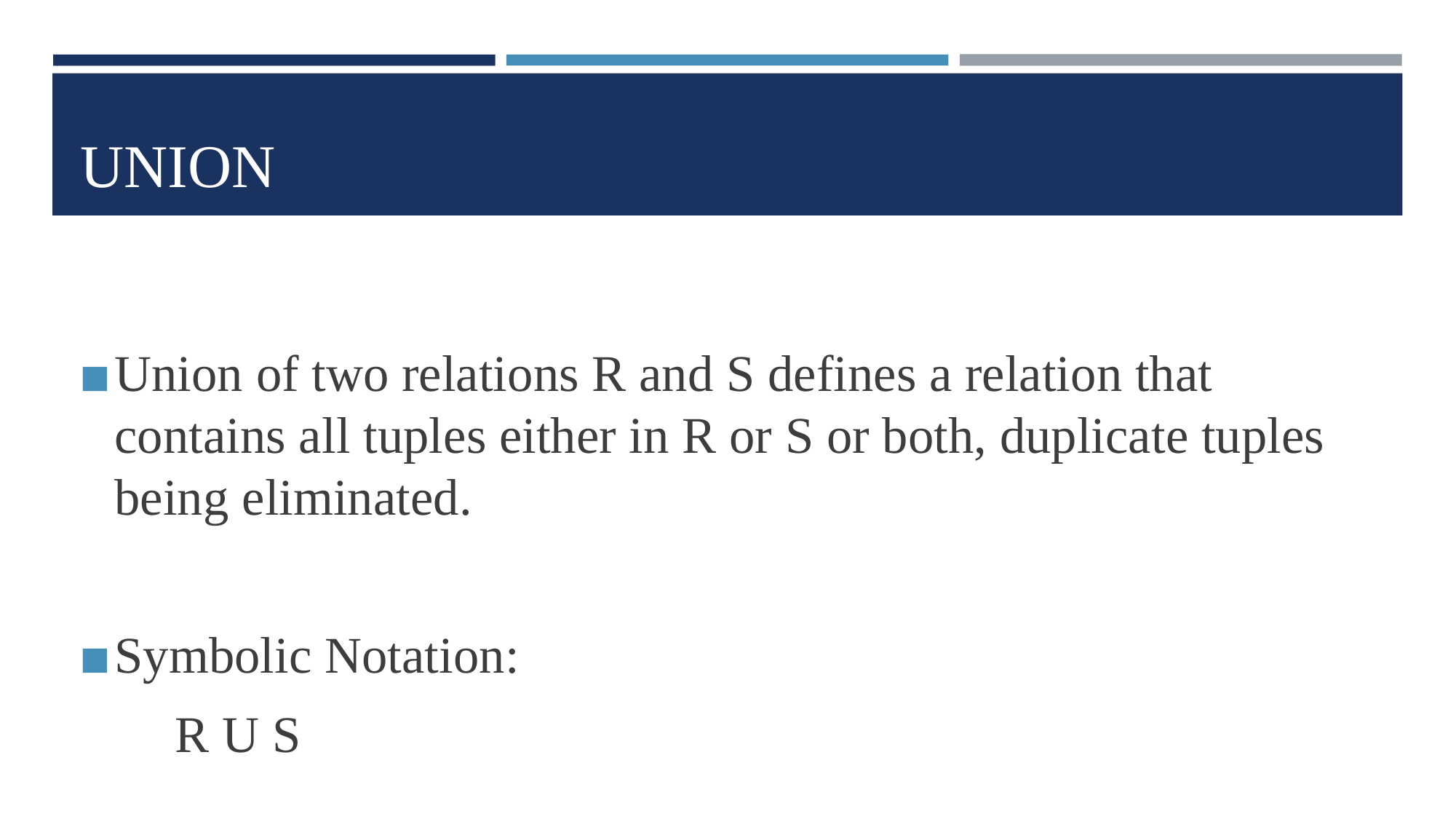

# UNION

Union of two relations R and S defines a relation that contains all tuples either in R or S or both, duplicate tuples being eliminated.

Symbolic Notation:
				R U S